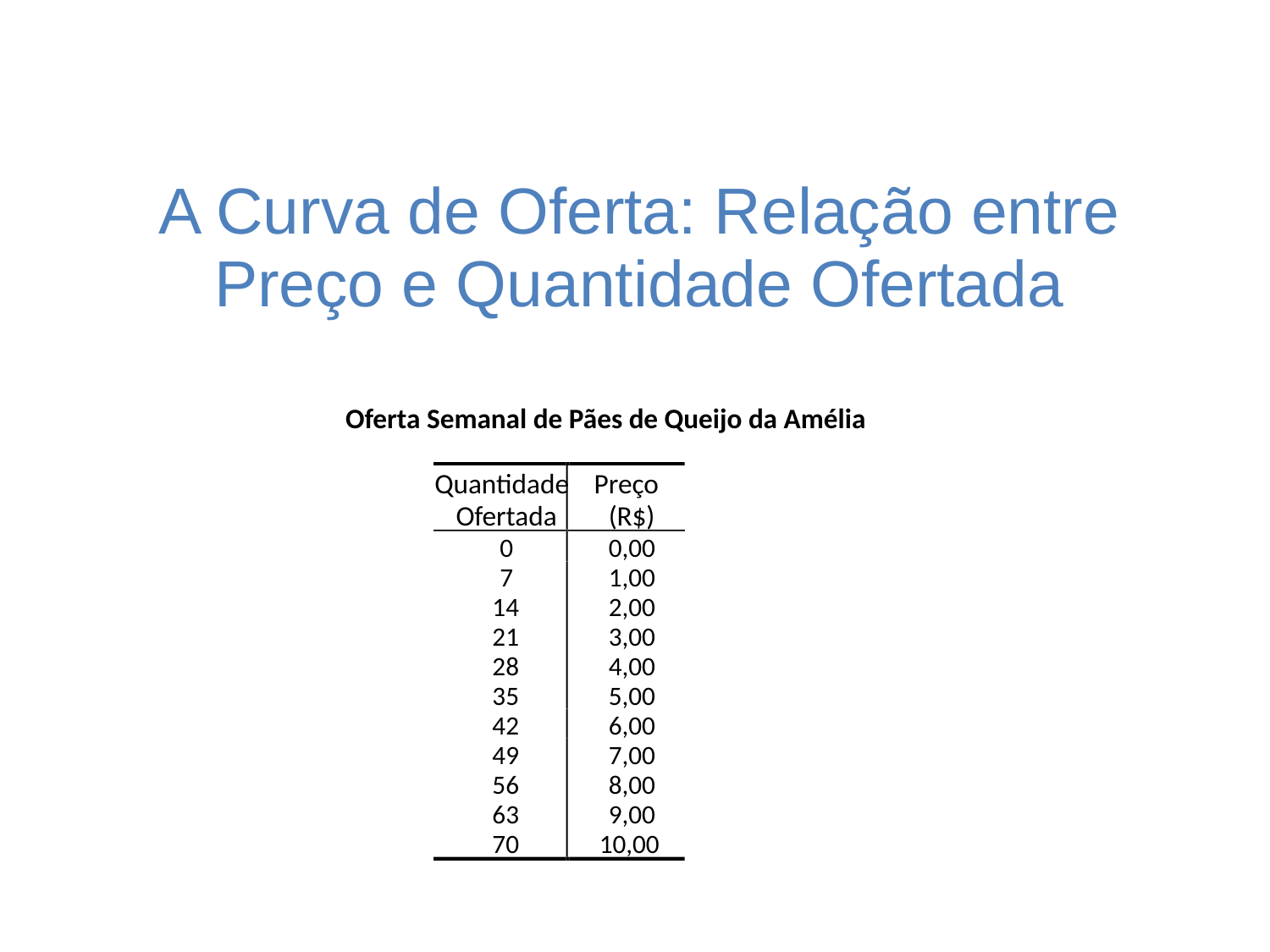

A Curva de Oferta: Relação entre Preço e Quantidade Ofertada
Oferta Semanal de Pães de Queijo da Amélia

Quantidade

Preço
Ofertada

(R$)

 0

0,00

 7

1,00

14

2,00

21

3,00

28

4,00

35

5,00

42

6,00

49

7,00

56

8,00

63

9,00

70

10,00